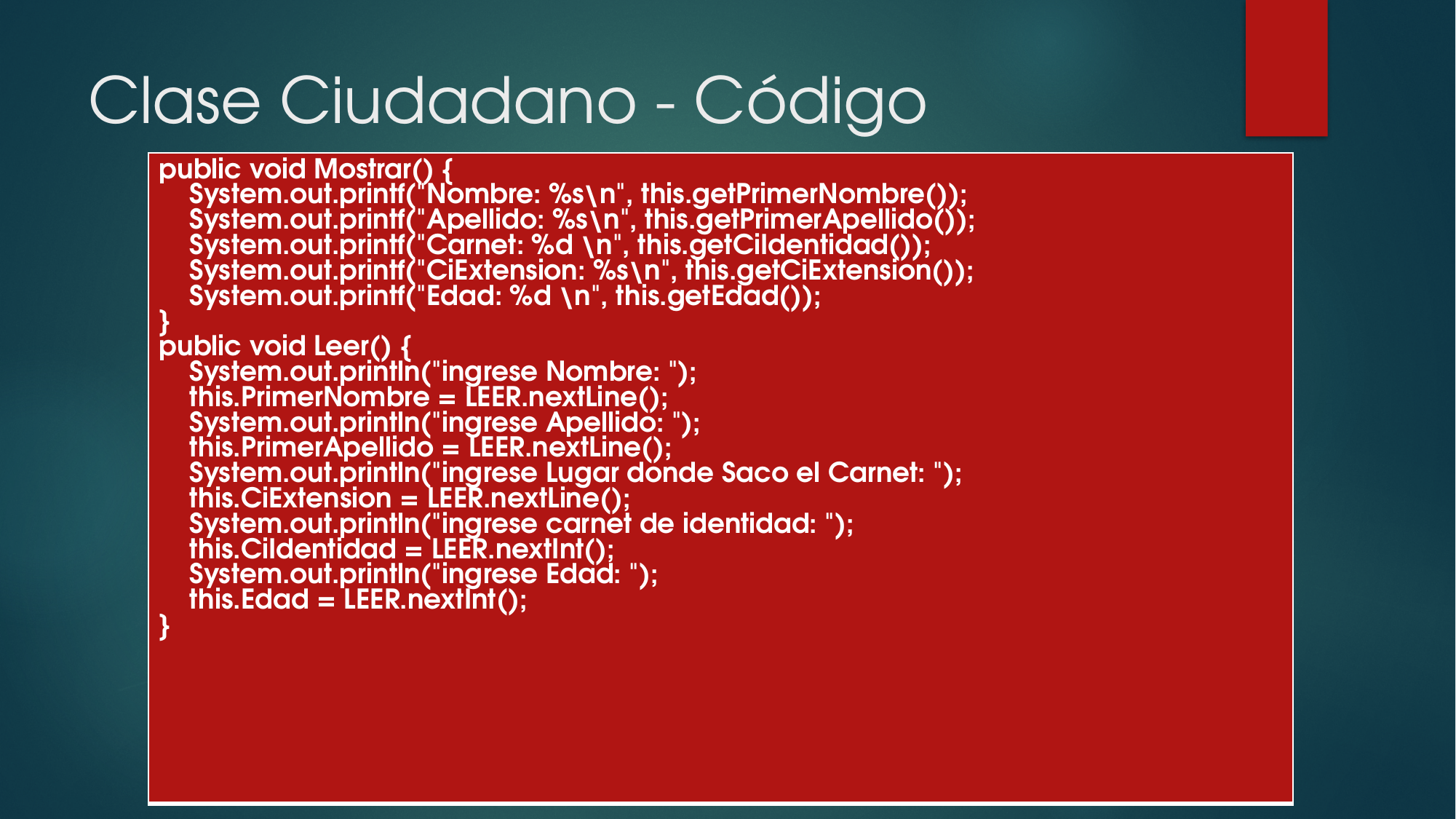

# Clase Ciudadano - Código
| public void Mostrar() { System.out.printf("Nombre: %s\n", this.getPrimerNombre()); System.out.printf("Apellido: %s\n", this.getPrimerApellido()); System.out.printf("Carnet: %d \n", this.getCiIdentidad()); System.out.printf("CiExtension: %s\n", this.getCiExtension()); System.out.printf("Edad: %d \n", this.getEdad()); } public void Leer() { System.out.println("ingrese Nombre: "); this.PrimerNombre = LEER.nextLine(); System.out.println("ingrese Apellido: "); this.PrimerApellido = LEER.nextLine(); System.out.println("ingrese Lugar donde Saco el Carnet: "); this.CiExtension = LEER.nextLine(); System.out.println("ingrese carnet de identidad: "); this.CiIdentidad = LEER.nextInt(); System.out.println("ingrese Edad: "); this.Edad = LEER.nextInt(); } |
| --- |